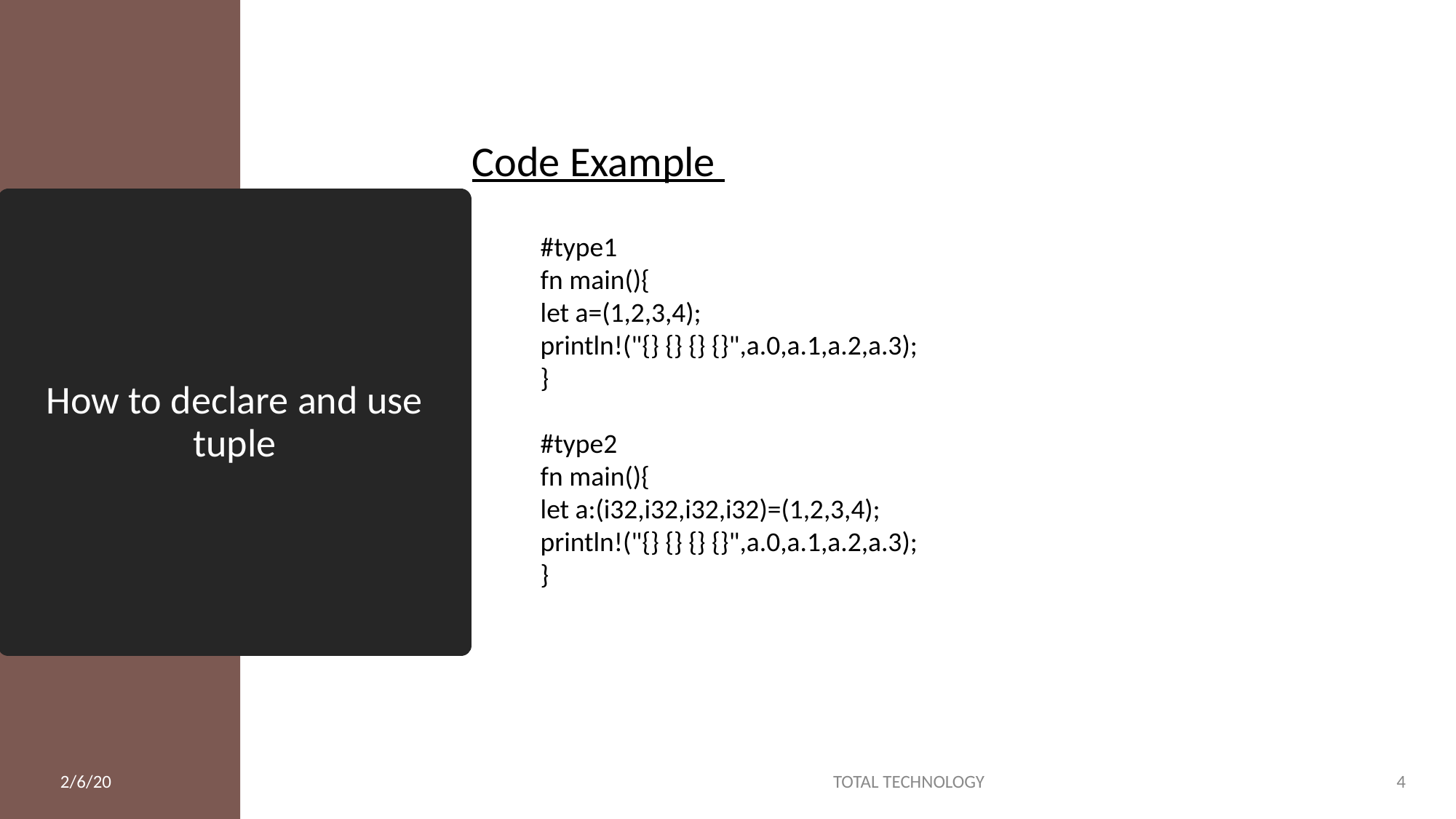

Code Example
# How to declare and use tuple
#type1
fn main(){
let a=(1,2,3,4);
println!("{} {} {} {}",a.0,a.1,a.2,a.3);
}

#type2
fn main(){
let a:(i32,i32,i32,i32)=(1,2,3,4);
println!("{} {} {} {}",a.0,a.1,a.2,a.3);
}

2/6/20
TOTAL TECHNOLOGY
4